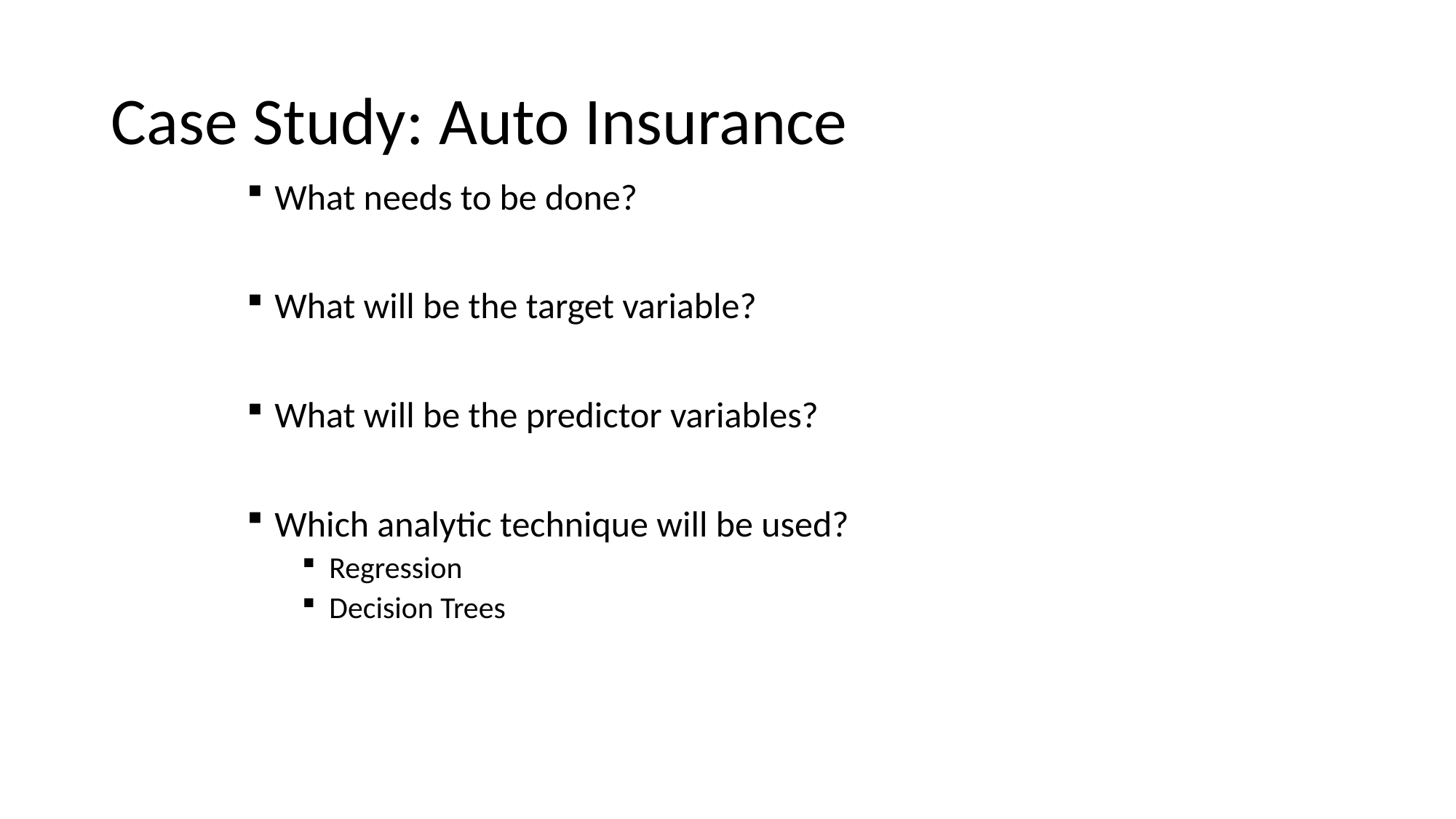

# Case Study: Auto Insurance
What needs to be done?

What will be the target variable?

What will be the predictor variables?

Which analytic technique will be used?
Regression
Decision Trees